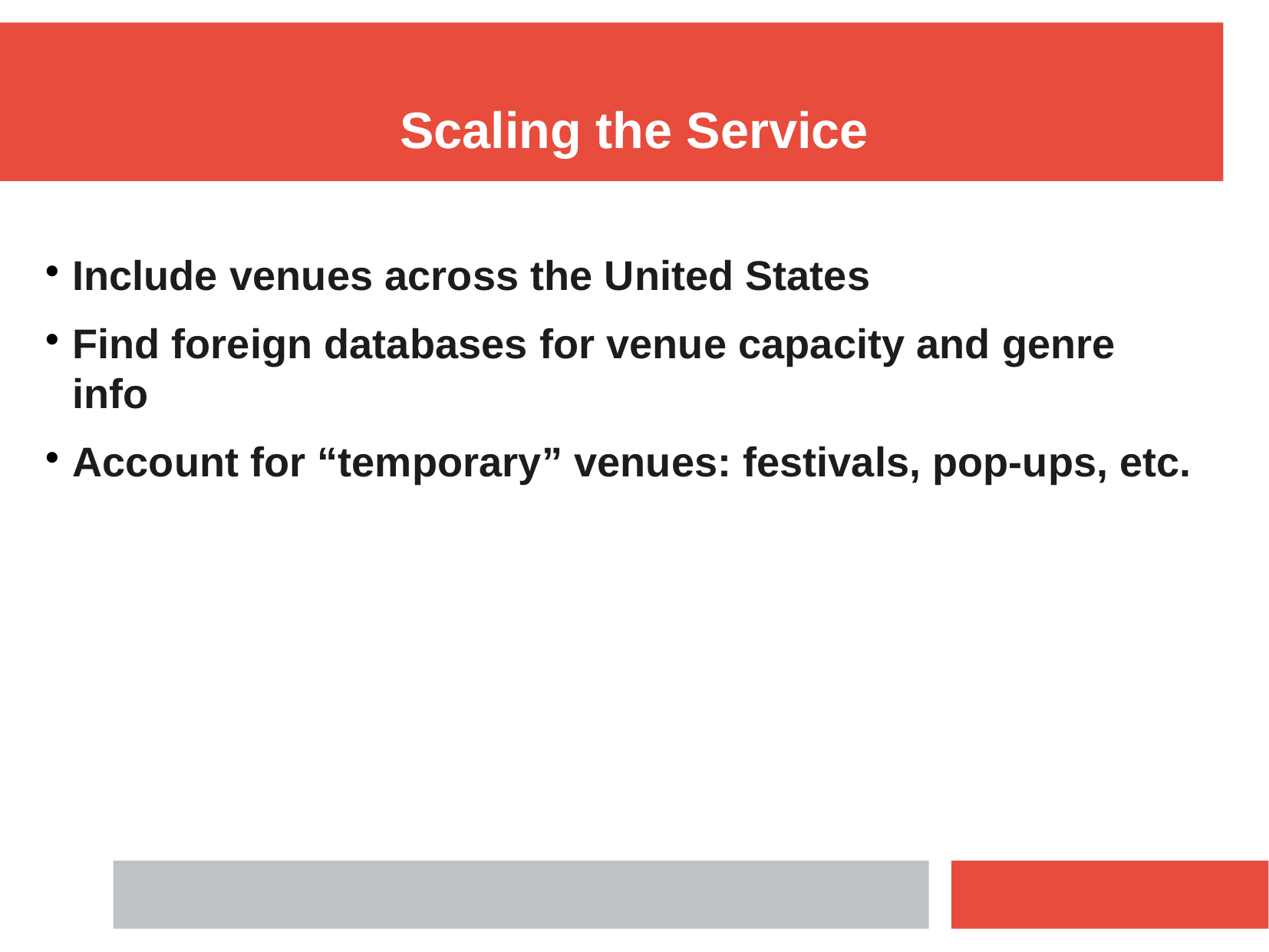

Scaling the Service
Include venues across the United States
Find foreign databases for venue capacity and genre info
Account for “temporary” venues: festivals, pop-ups, etc.